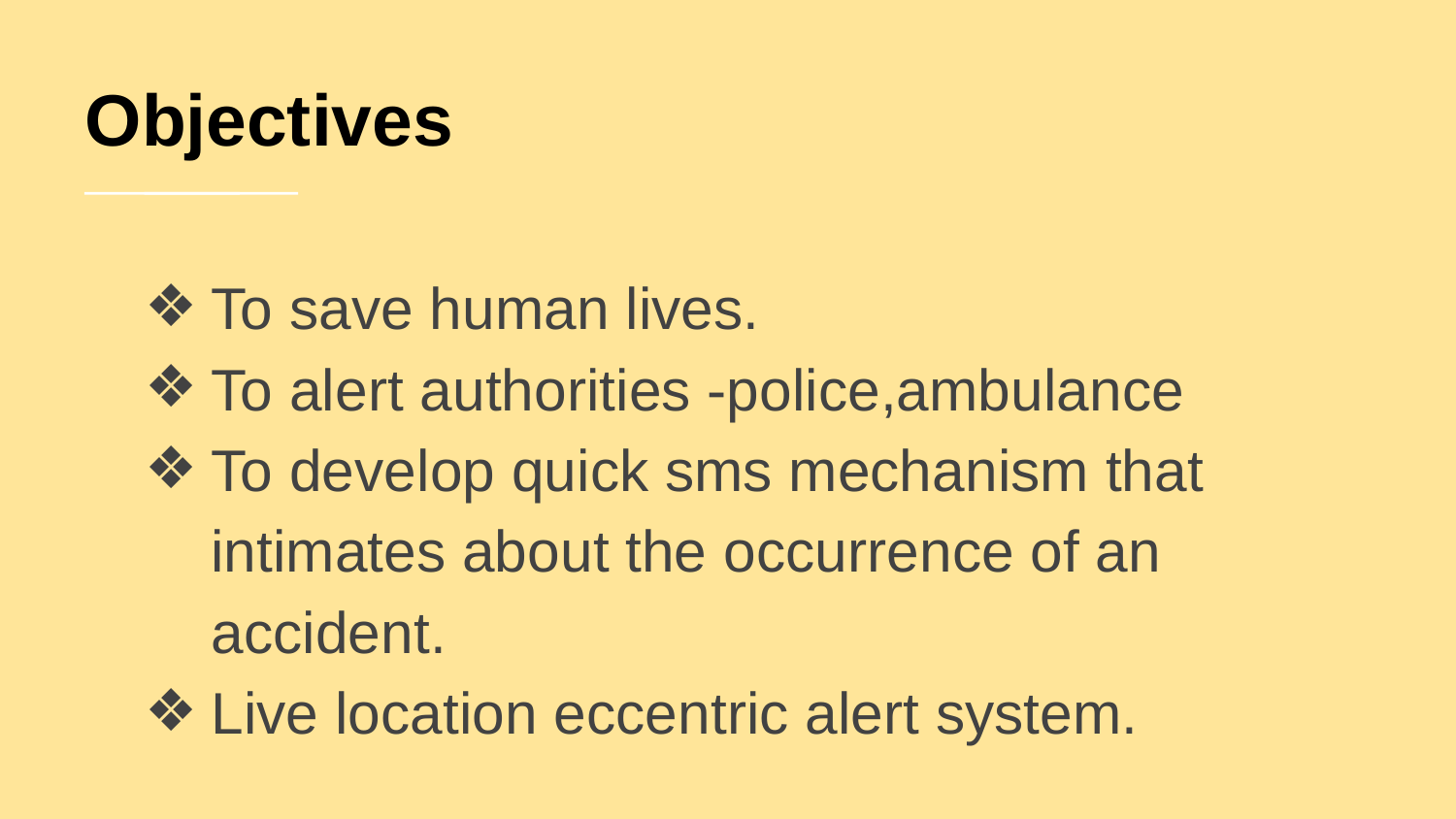

# Objectives
To save human lives.
To alert authorities -police,ambulance
To develop quick sms mechanism that intimates about the occurrence of an accident.
Live location eccentric alert system.